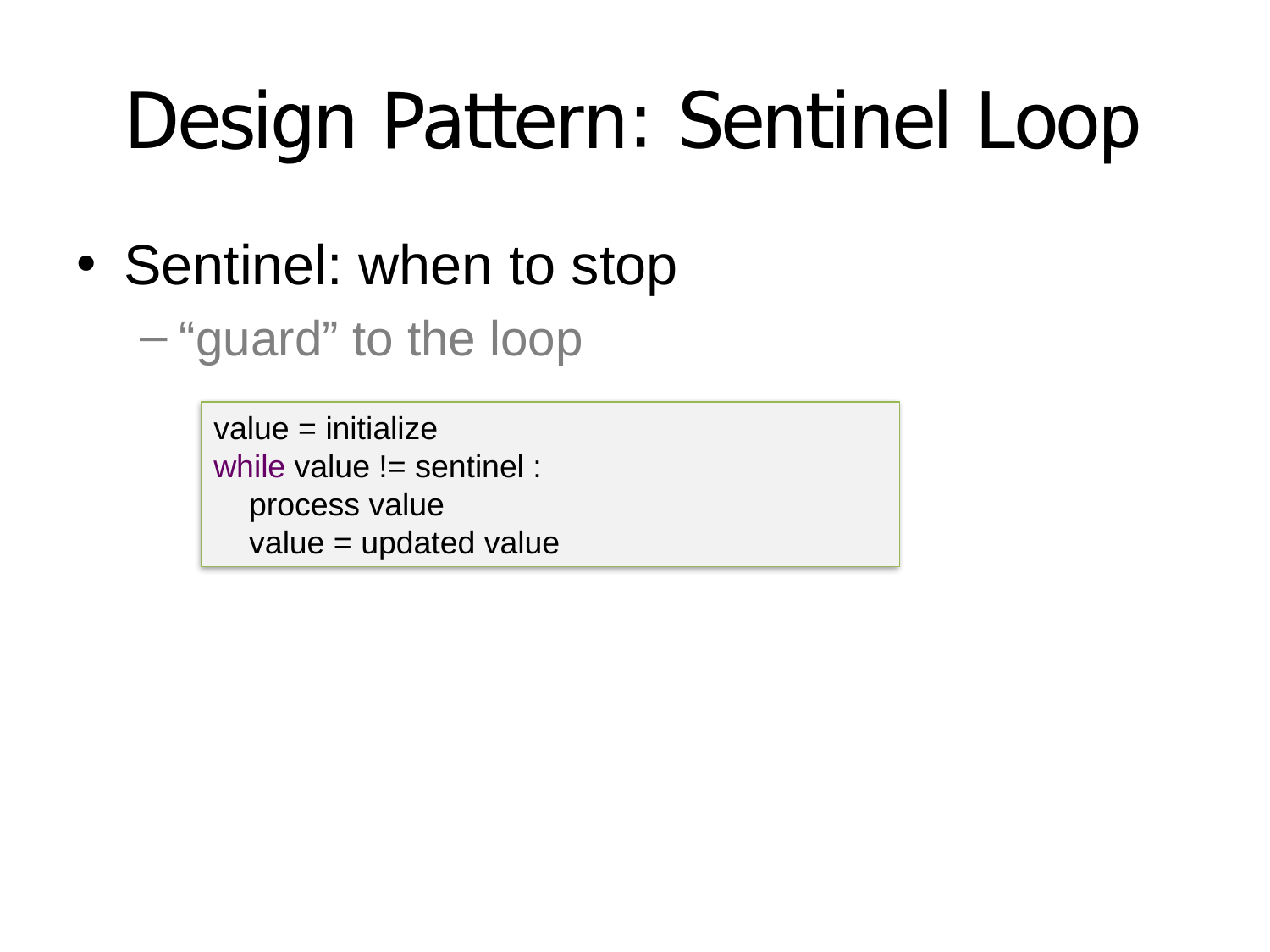

# Design Pattern: Sentinel Loop
Sentinel: when to stop
“guard” to the loop

value = initialize
while value != sentinel :
    process value
    value = updated value